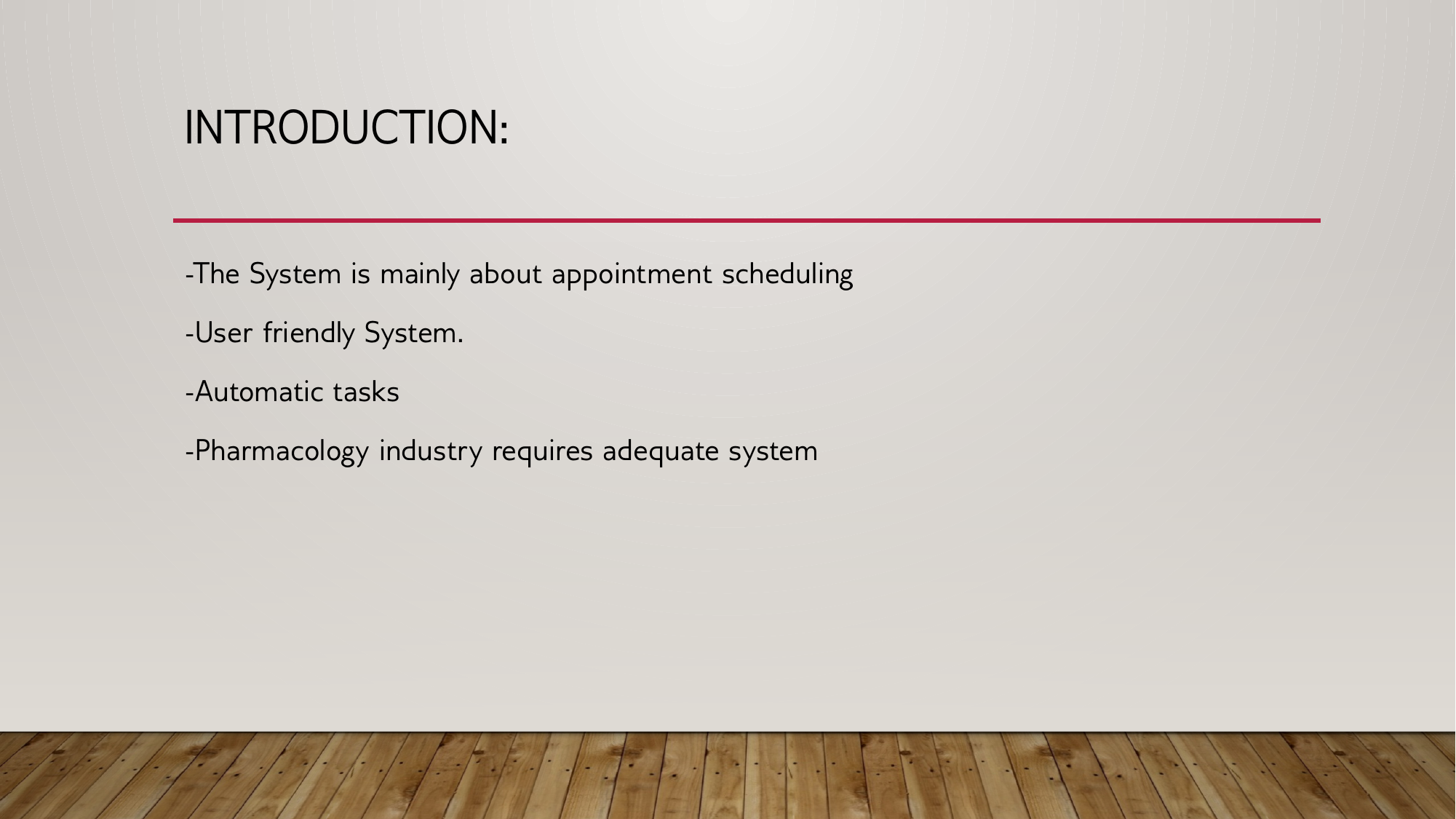

# INTRODUCTION:
-The System is mainly about appointment scheduling
-User friendly System.
-Automatic tasks
-Pharmacology industry requires adequate system